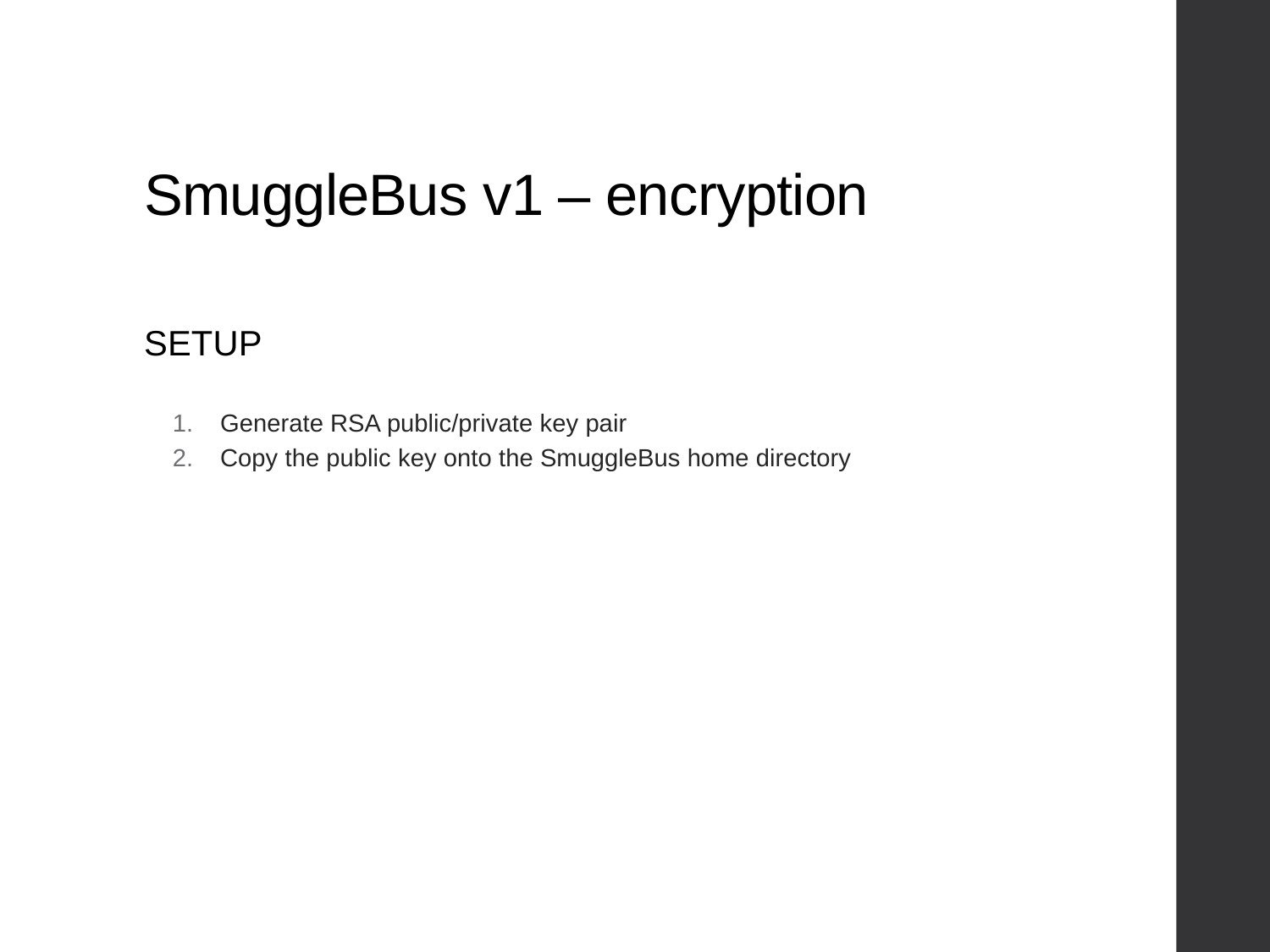

# SmuggleBus v1 – encryption

SETUP
Generate RSA public/private key pair
Copy the public key onto the SmuggleBus home directory